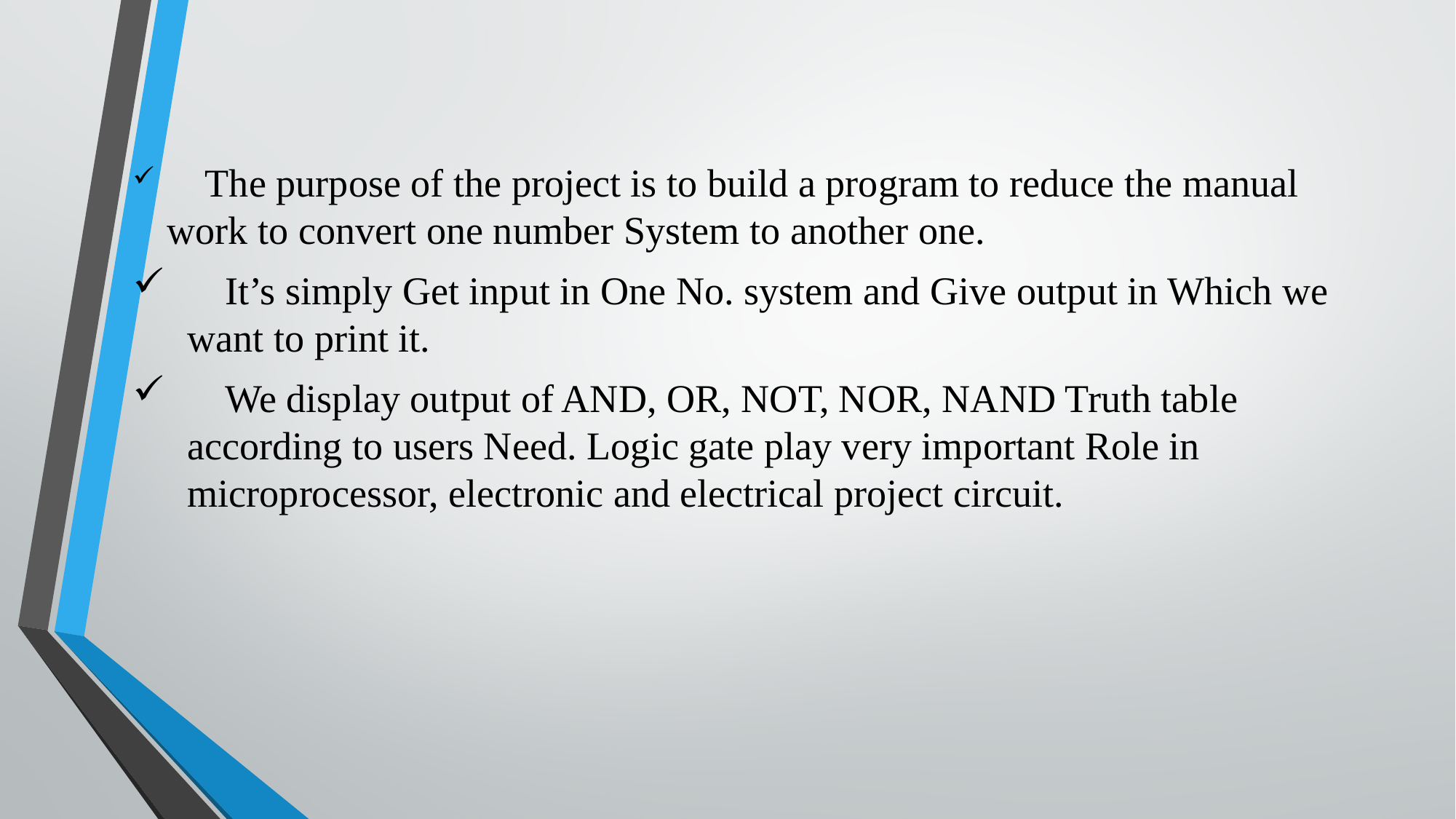

The purpose of the project is to build a program to reduce the manual work to convert one number System to another one.
	It’s simply Get input in One No. system and Give output in Which we want to print it.
	We display output of AND, OR, NOT, NOR, NAND Truth table according to users Need. Logic gate play very important Role in microprocessor, electronic and electrical project circuit.